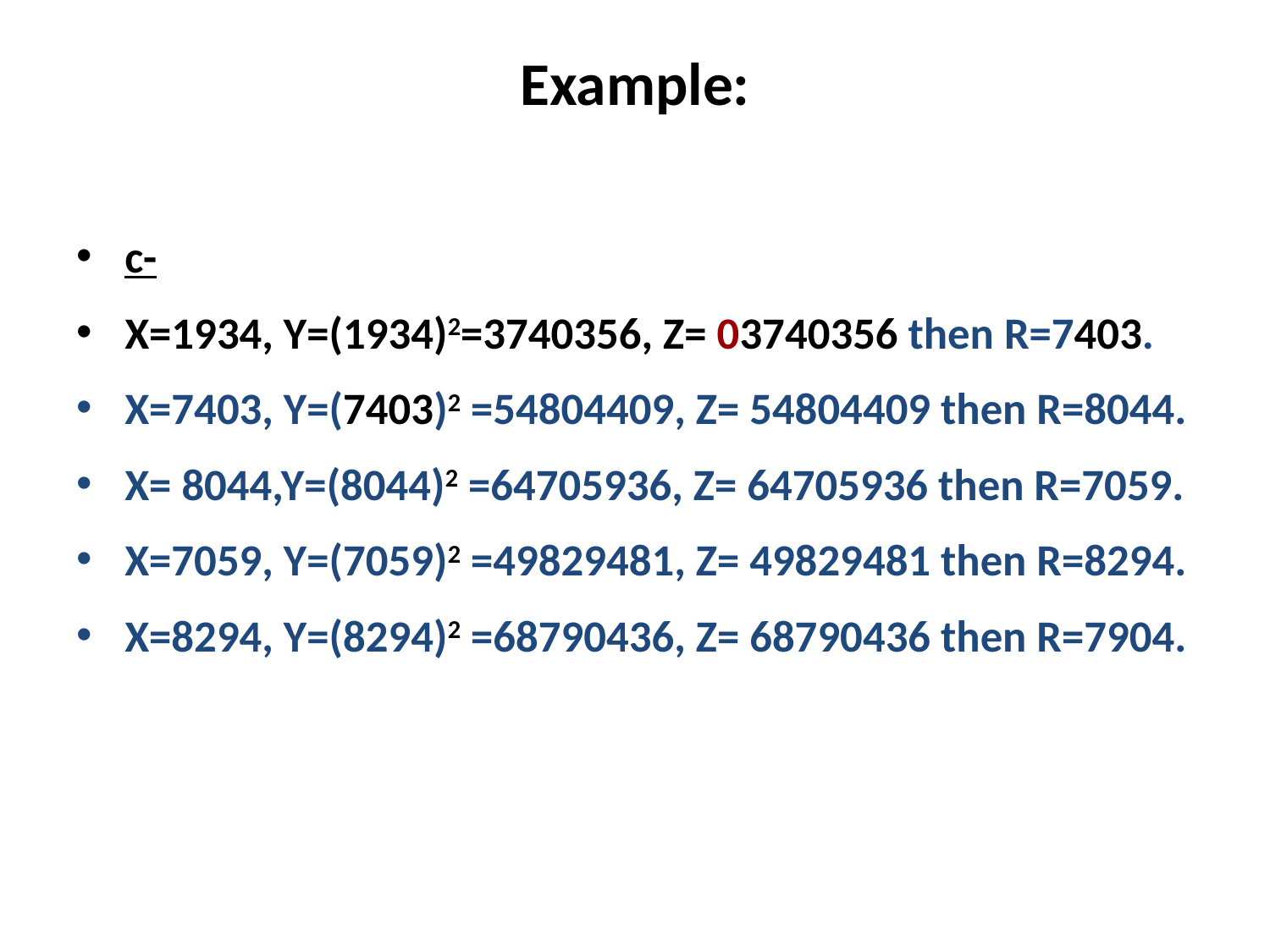

# Example:
c-
X=1934, Y=(1934)2=3740356, Z= 03740356 then R=7403.
X=7403, Y=(7403)2 =54804409, Z= 54804409 then R=8044.
X= 8044,Y=(8044)2 =64705936, Z= 64705936 then R=7059.
X=7059, Y=(7059)2 =49829481, Z= 49829481 then R=8294.
X=8294, Y=(8294)2 =68790436, Z= 68790436 then R=7904.